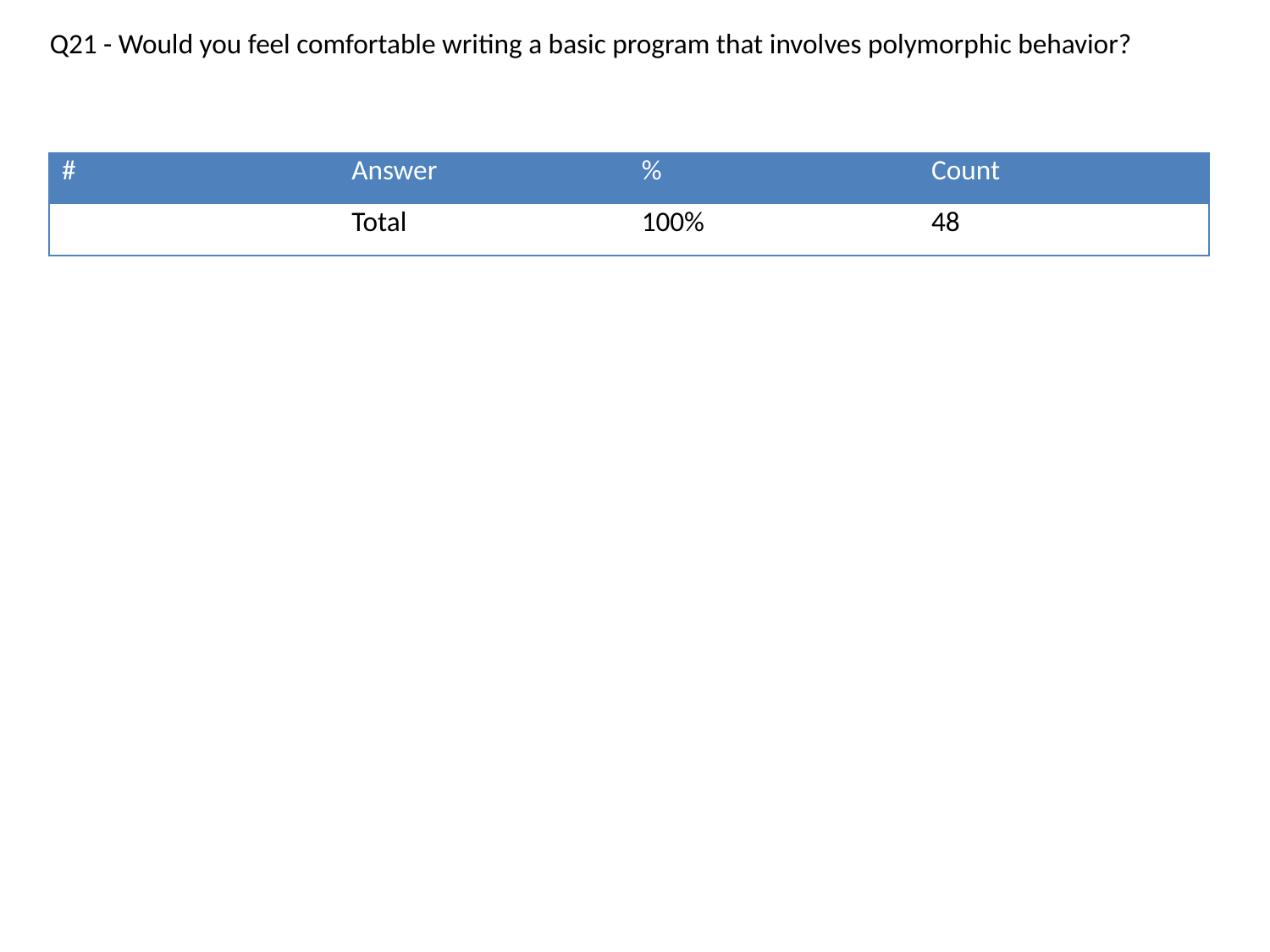

Q21 - Would you feel comfortable writing a basic program that involves polymorphic behavior?
| # | Answer | % | Count |
| --- | --- | --- | --- |
|  | Total | 100% | 48 |